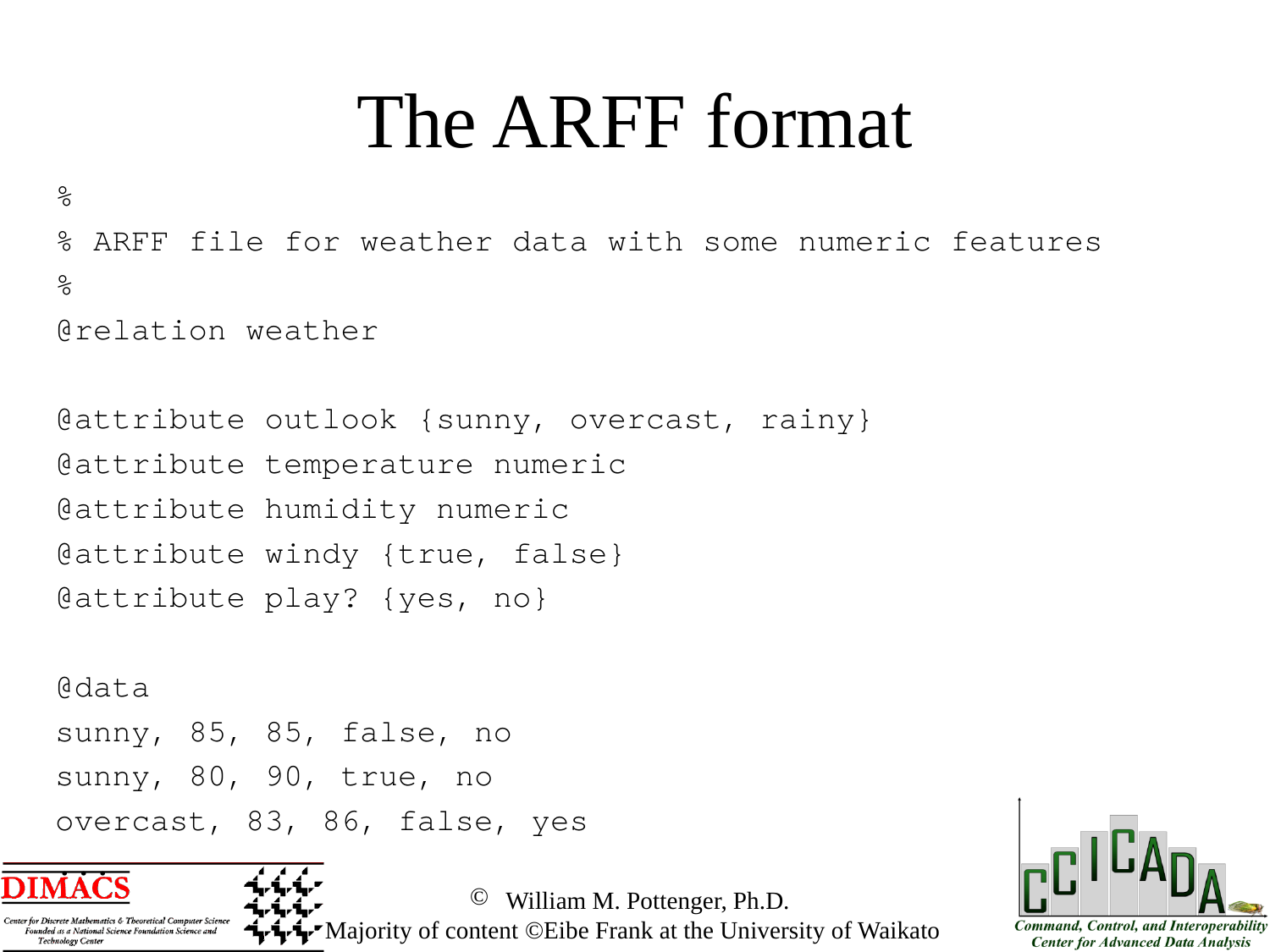

The ARFF format
| % % ARFF file for weather data with some numeric features % @relation weather @attribute outlook {sunny, overcast, rainy} @attribute temperature numeric @attribute humidity numeric @attribute windy {true, false} @attribute play? {yes, no} @data sunny, 85, 85, false, no sunny, 80, 90, true, no overcast, 83, 86, false, yes ... |
| --- |
 William M. Pottenger, Ph.D.
 Majority of content ©Eibe Frank at the University of Waikato